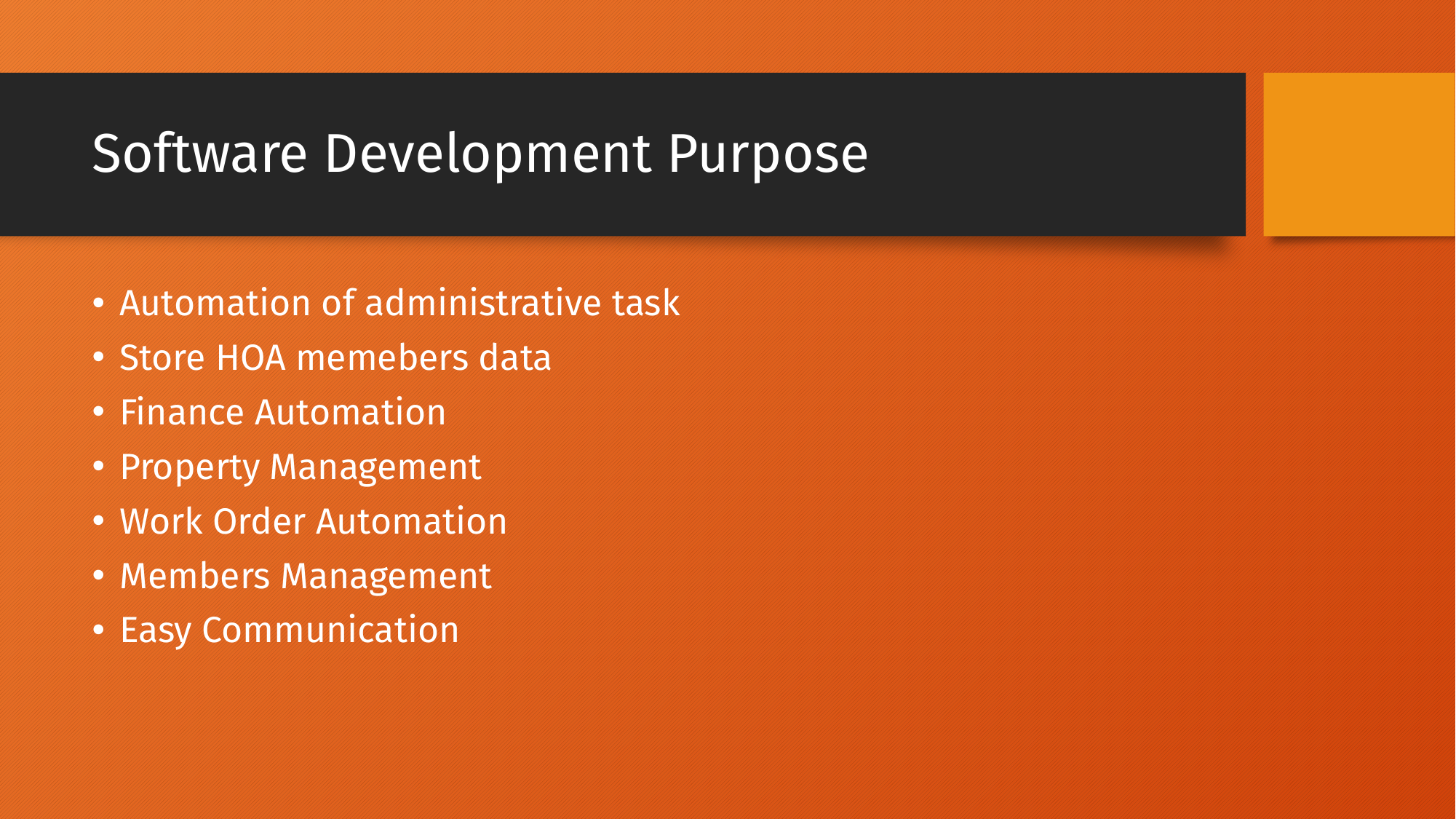

# Software Development Purpose
Automation of administrative task
Store HOA memebers data
Finance Automation
Property Management
Work Order Automation
Members Management
Easy Communication